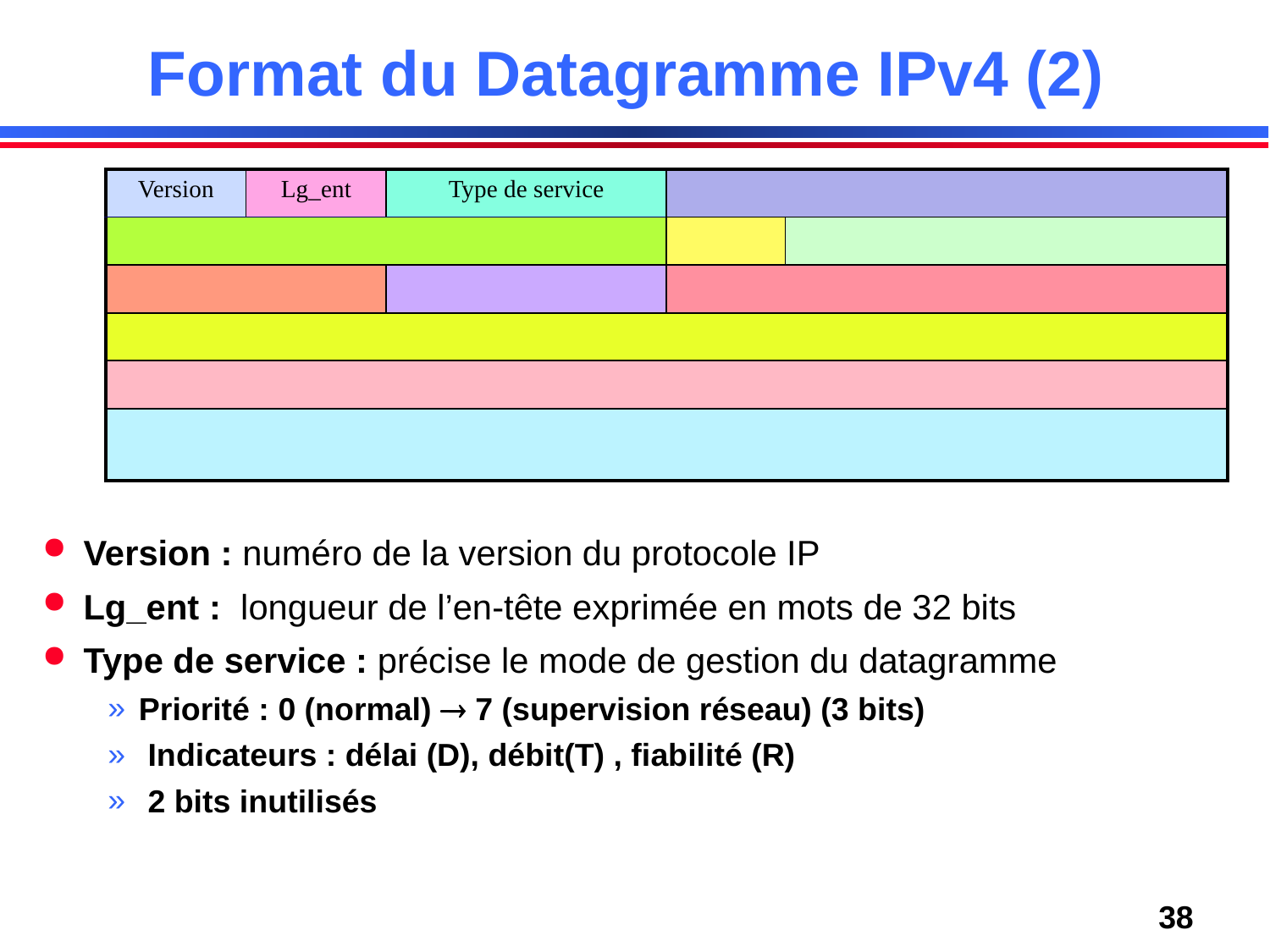

# Format du Datagramme IPv4 (2)
| Version | Lg\_ent | Type de service |  |  |
| --- | --- | --- | --- | --- |
|  |  |  |  |  |
|  |  |  |  |  |
|  |  |  |  |  |
|  |  |  |  |  |
|  |  |  |  |  |
Version : numéro de la version du protocole IP
Lg_ent :  longueur de l’en-tête exprimée en mots de 32 bits
Type de service : précise le mode de gestion du datagramme
Priorité : 0 (normal) → 7 (supervision réseau) (3 bits)
 Indicateurs : délai (D), débit(T) , fiabilité (R)
 2 bits inutilisés
Autour de IP
38